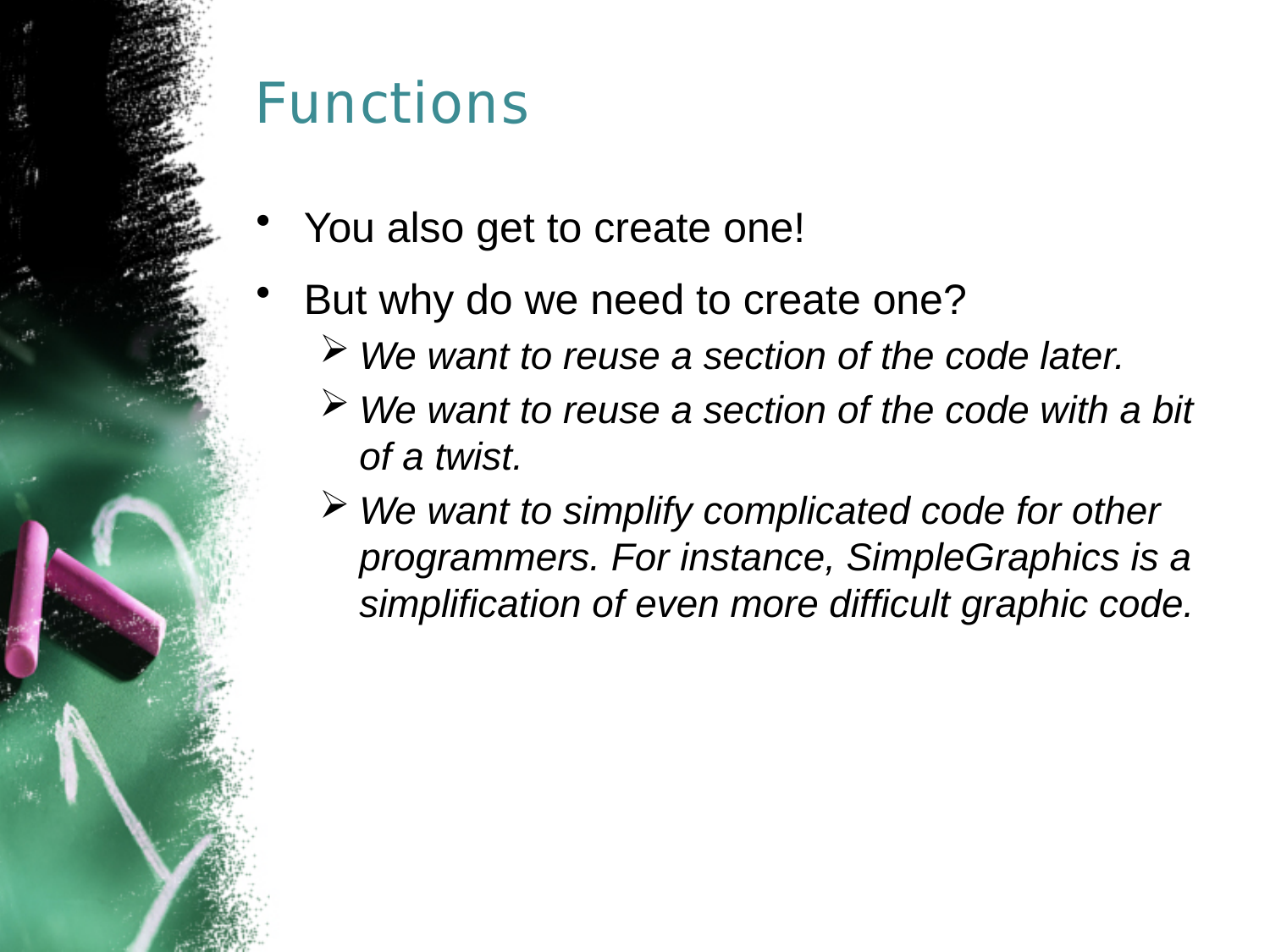

# Functions
You also get to create one!
But why do we need to create one?
We want to reuse a section of the code later.
We want to reuse a section of the code with a bit of a twist.
We want to simplify complicated code for other programmers. For instance, SimpleGraphics is a simplification of even more difficult graphic code.